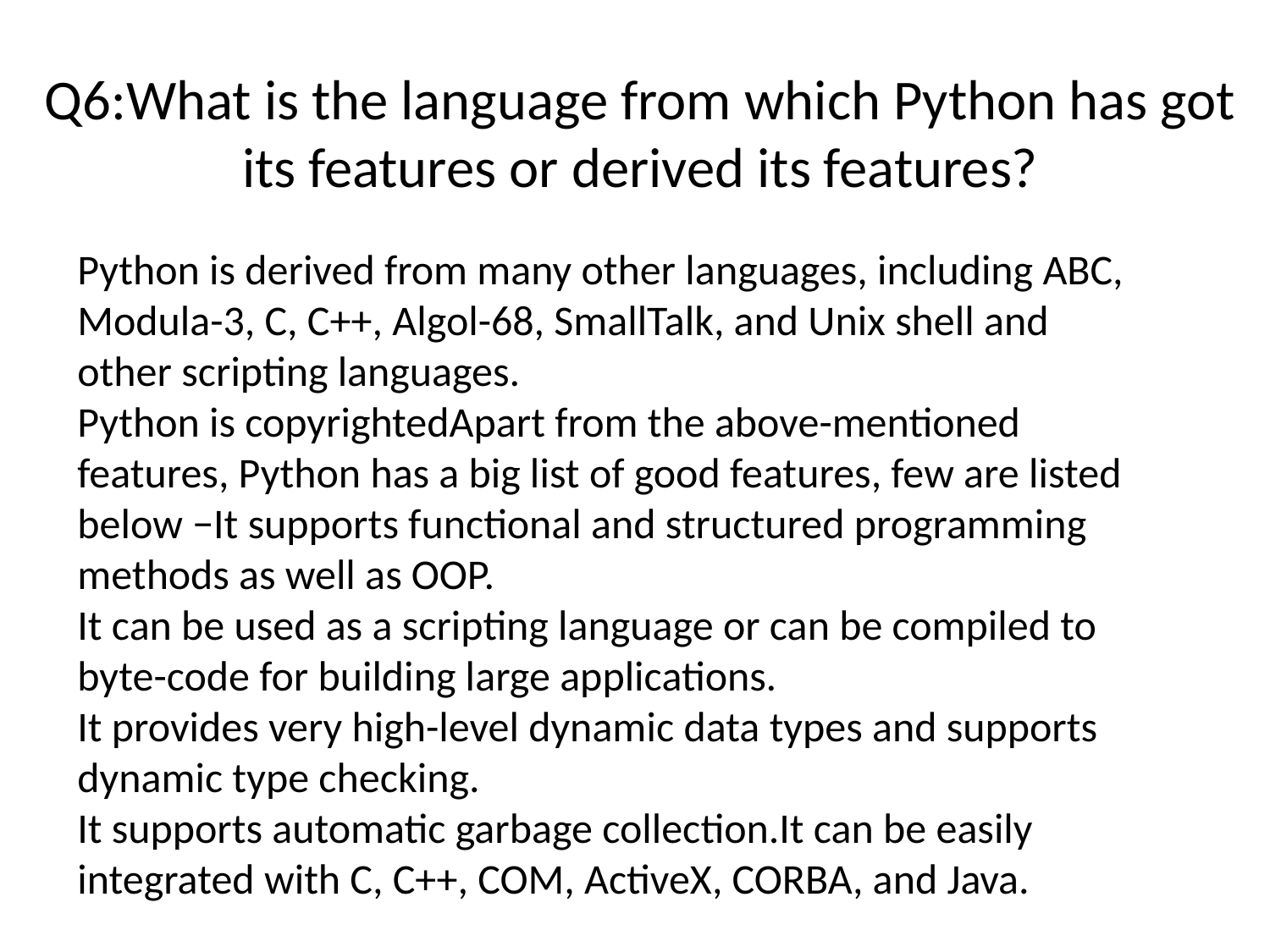

# Q6:What is the language from which Python has got its features or derived its features?
Python is derived from many other languages, including ABC, Modula-3, C, C++, Algol-68, SmallTalk, and Unix shell and other scripting languages.
Python is copyrightedApart from the above-mentioned features, Python has a big list of good features, few are listed below −It supports functional and structured programming methods as well as OOP.
It can be used as a scripting language or can be compiled to byte-code for building large applications.
It provides very high-level dynamic data types and supports dynamic type checking.
It supports automatic garbage collection.It can be easily integrated with C, C++, COM, ActiveX, CORBA, and Java.